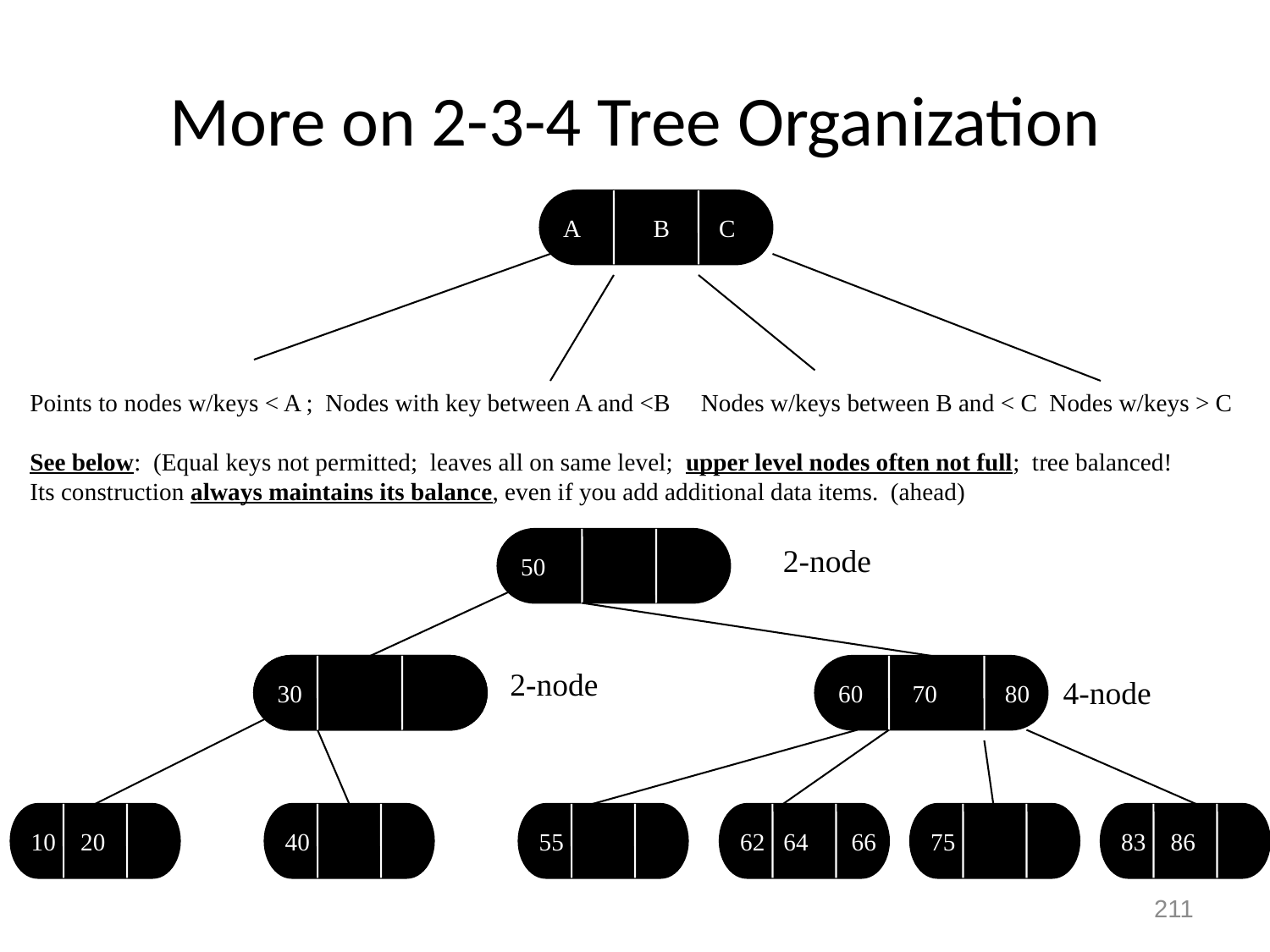

# More on 2-3-4 Tree Organization
A            B        C

Points to nodes w/keys < A ;  Nodes with key between A and <B     Nodes w/keys between B and < C  Nodes w/keys > C

See below:  (Equal keys not permitted;  leaves all on same level;  upper level nodes often not full;  tree balanced!
Its construction always maintains its balance, even if you add additional data items.  (ahead)
50

2-node

30
30

60        70           80

2-node
4-node

10    20

40

55

62   64       66

75

83    86

211